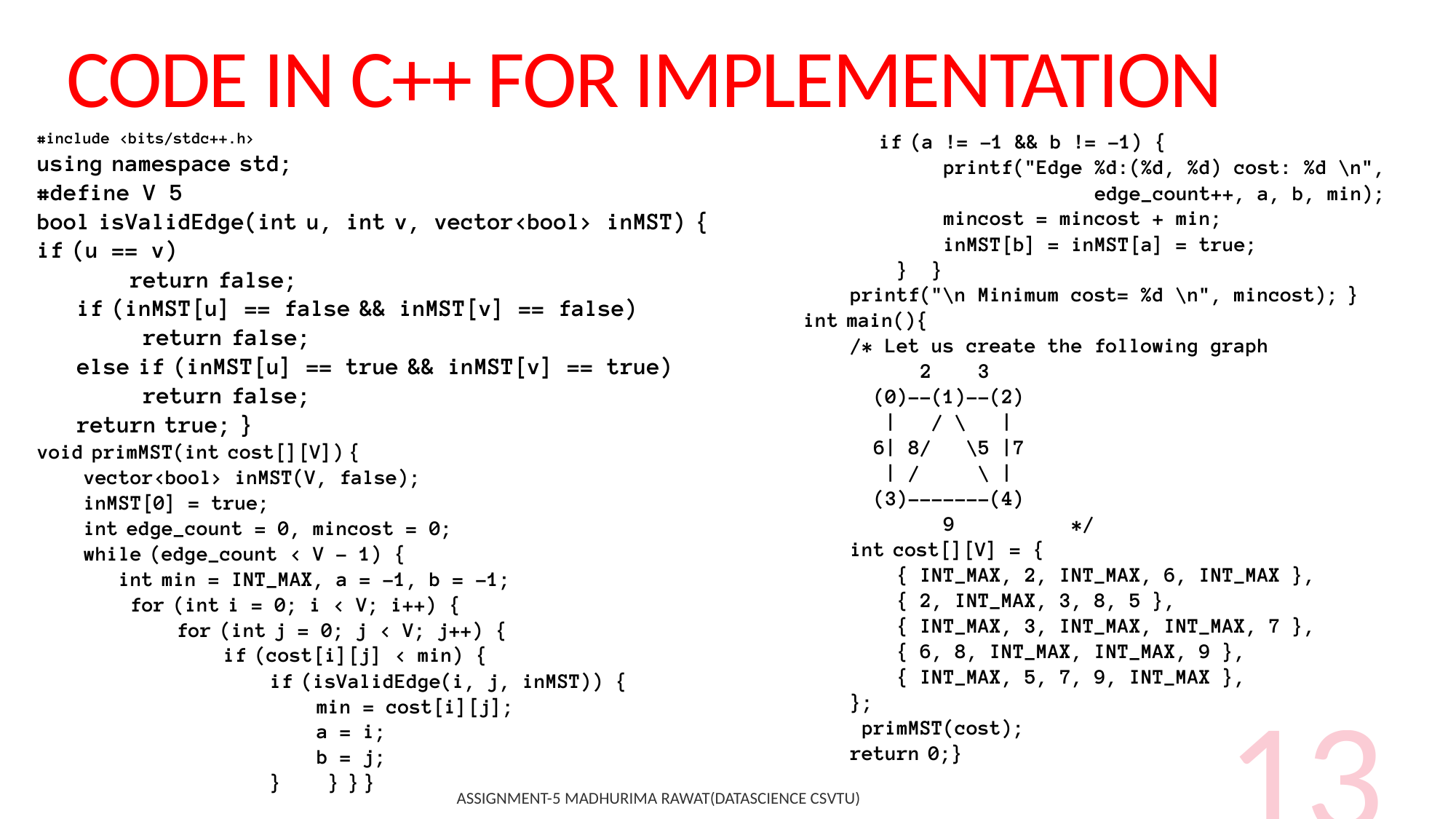

# CODE IN C++ FOR IMPLEMENTATION
#include <bits/stdc++.h>
using namespace std;
#define V 5
bool isValidEdge(int u, int v, vector<bool> inMST)  {
if (u == v)
       return false;
   if (inMST[u] == false && inMST[v] == false)
        return false;
   else if (inMST[u] == true && inMST[v] == true)
        return false;
   return true;  }
void primMST(int cost[][V]) {
    vector<bool> inMST(V, false);
    inMST[0] = true;
    int edge_count = 0, mincost = 0;
    while (edge_count < V - 1) {
       int min = INT_MAX, a = -1, b = -1;
        for (int i = 0; i < V; i++) {
            for (int j = 0; j < V; j++) {
                if (cost[i][j] < min) {
                    if (isValidEdge(i, j, inMST)) {
                        min = cost[i][j];
                        a = i;
                        b = j;
                    }    }  } }
        if (a != -1 && b != -1) {
            printf("Edge %d:(%d, %d) cost: %d \n",
                         edge_count++, a, b, min);
            mincost = mincost + min;
            inMST[b] = inMST[a] = true;
        }  }
    printf("\n Minimum cost= %d \n", mincost);  }
int main(){
    /* Let us create the following graph
          2    3
      (0)--(1)--(2)
       |   / \   |
      6| 8/   \5 |7
       | /     \ |
      (3)-------(4)
            9          */
    int cost[][V] = {
        { INT_MAX, 2, INT_MAX, 6, INT_MAX },
        { 2, INT_MAX, 3, 8, 5 },
        { INT_MAX, 3, INT_MAX, INT_MAX, 7 },
        { 6, 8, INT_MAX, INT_MAX, 9 },
        { INT_MAX, 5, 7, 9, INT_MAX },
    };
     primMST(cost);
    return 0;}
13
ASSIGNMENT-5 MADHURIMA RAWAT(DATASCIENCE CSVTU)